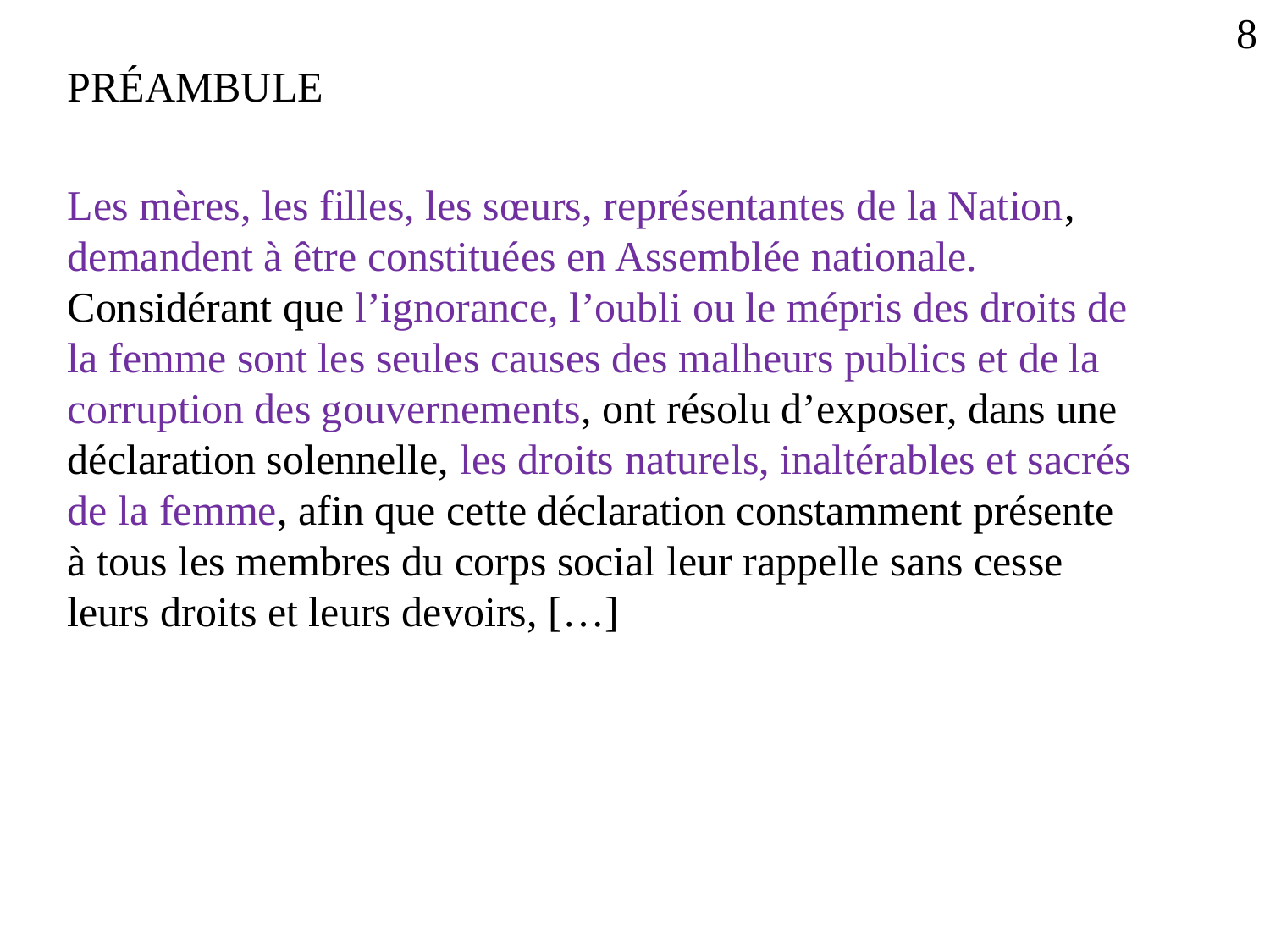

8
PRÉAMBULE

Les mères, les filles, les sœurs, représentantes de la Nation, demandent à être constituées en Assemblée nationale. Considérant que l’ignorance, l’oubli ou le mépris des droits de la femme sont les seules causes des malheurs publics et de la corruption des gouvernements, ont résolu d’exposer, dans une déclaration solennelle, les droits naturels, inaltérables et sacrés de la femme, afin que cette déclaration constamment présente à tous les membres du corps social leur rappelle sans cesse leurs droits et leurs devoirs, […]